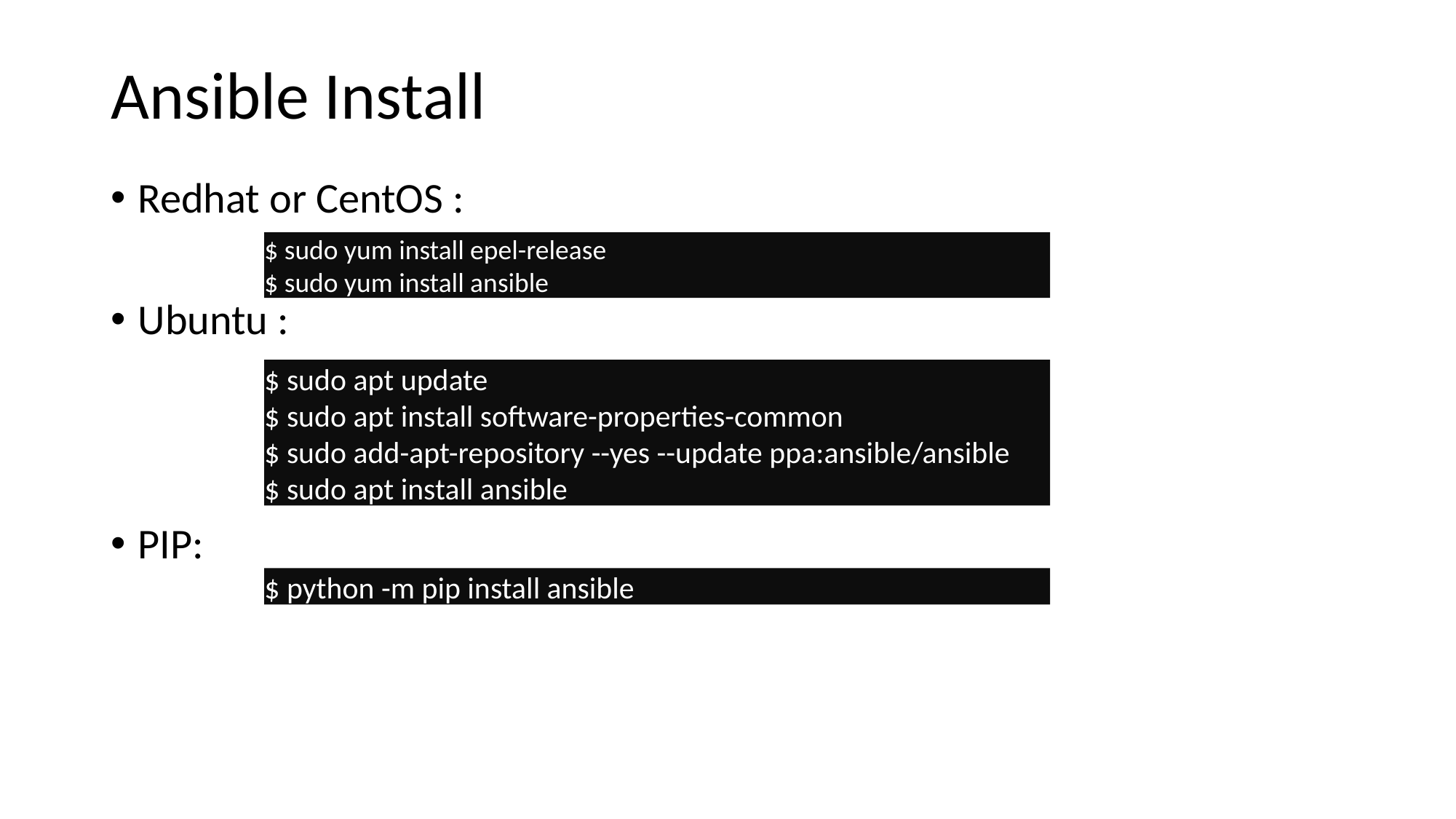

# Ansible Install
Redhat or CentOS :

Ubuntu :

PIP:
$ sudo yum install epel-release
$ sudo yum install ansible
$ sudo apt update
$ sudo apt install software-properties-common
$ sudo add-apt-repository --yes --update ppa:ansible/ansible
$ sudo apt install ansible
$ python -m pip install ansible